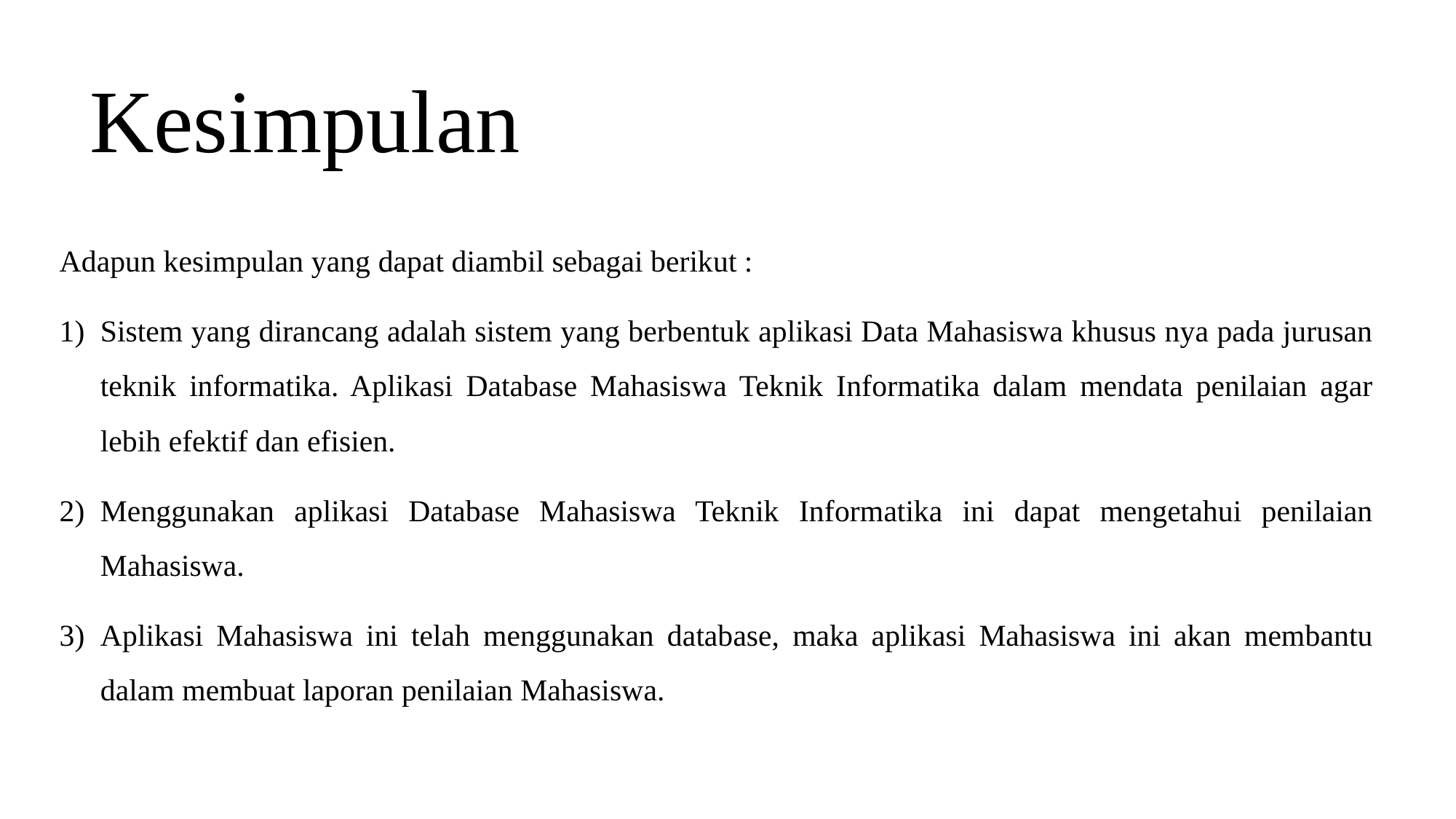

# Kesimpulan
Adapun kesimpulan yang dapat diambil sebagai berikut :
Sistem yang dirancang adalah sistem yang berbentuk aplikasi Data Mahasiswa khusus nya pada jurusan teknik informatika. Aplikasi Database Mahasiswa Teknik Informatika dalam mendata penilaian agar lebih efektif dan efisien.
Menggunakan aplikasi Database Mahasiswa Teknik Informatika ini dapat mengetahui penilaian Mahasiswa.
Aplikasi Mahasiswa ini telah menggunakan database, maka aplikasi Mahasiswa ini akan membantu dalam membuat laporan penilaian Mahasiswa.